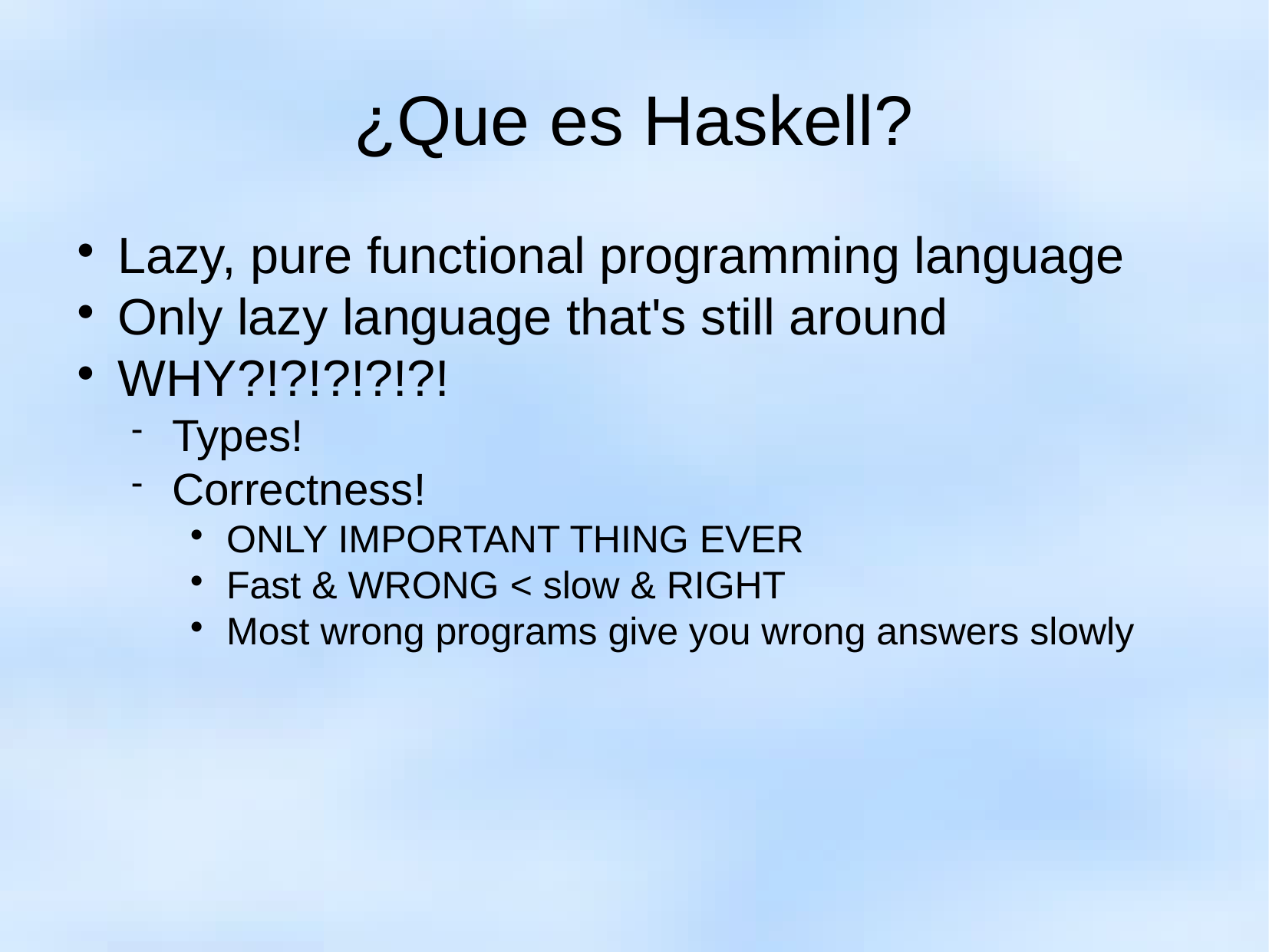

¿Que es Haskell?
Lazy, pure functional programming language
Only lazy language that's still around
WHY?!?!?!?!?!
Types!
Correctness!
ONLY IMPORTANT THING EVER
Fast & WRONG < slow & RIGHT
Most wrong programs give you wrong answers slowly